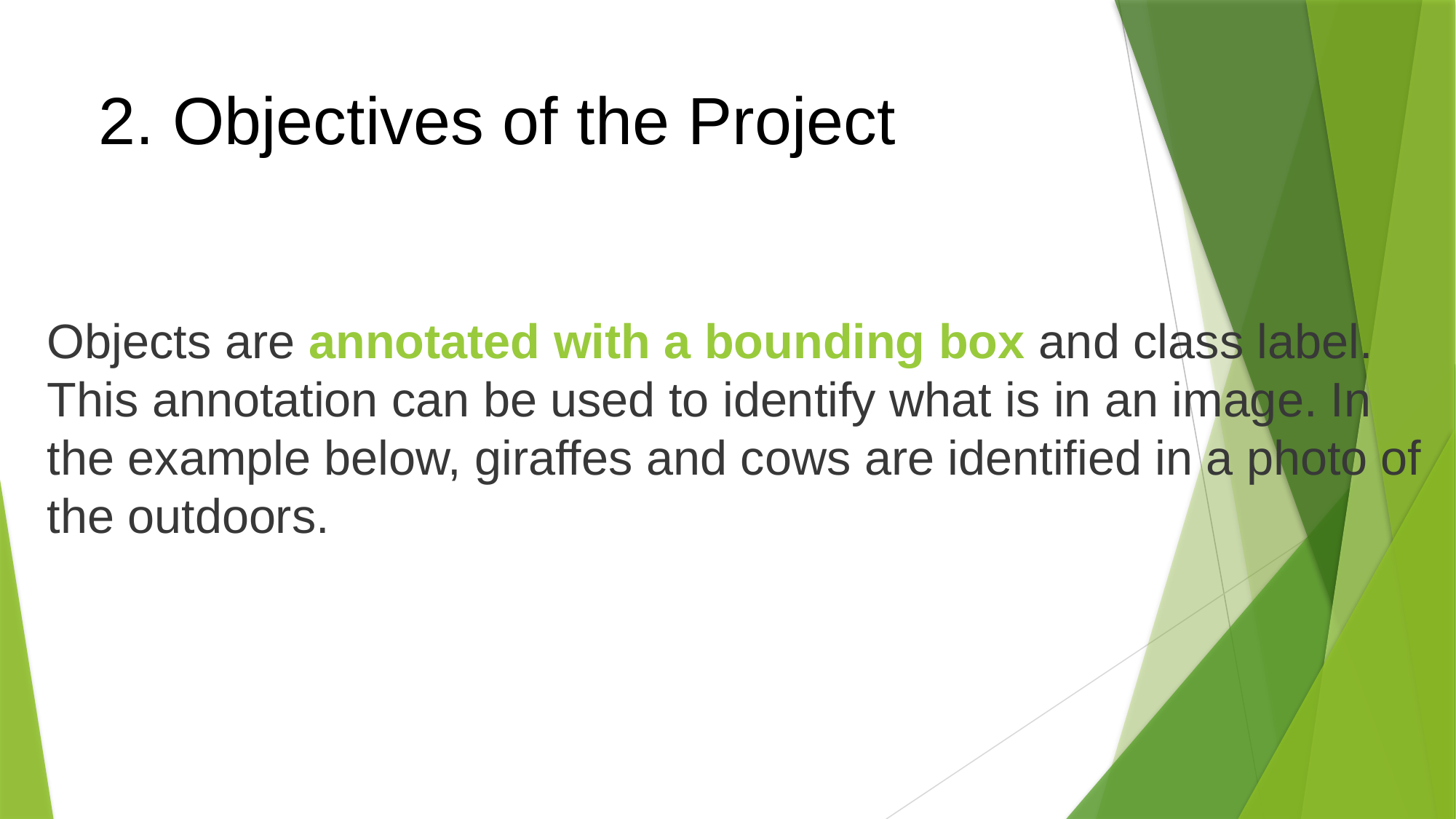

2. Objectives of the Project

Objects are annotated with a bounding box and class label. This annotation can be used to identify what is in an image. In the example below, giraffes and cows are identified in a photo of the outdoors.